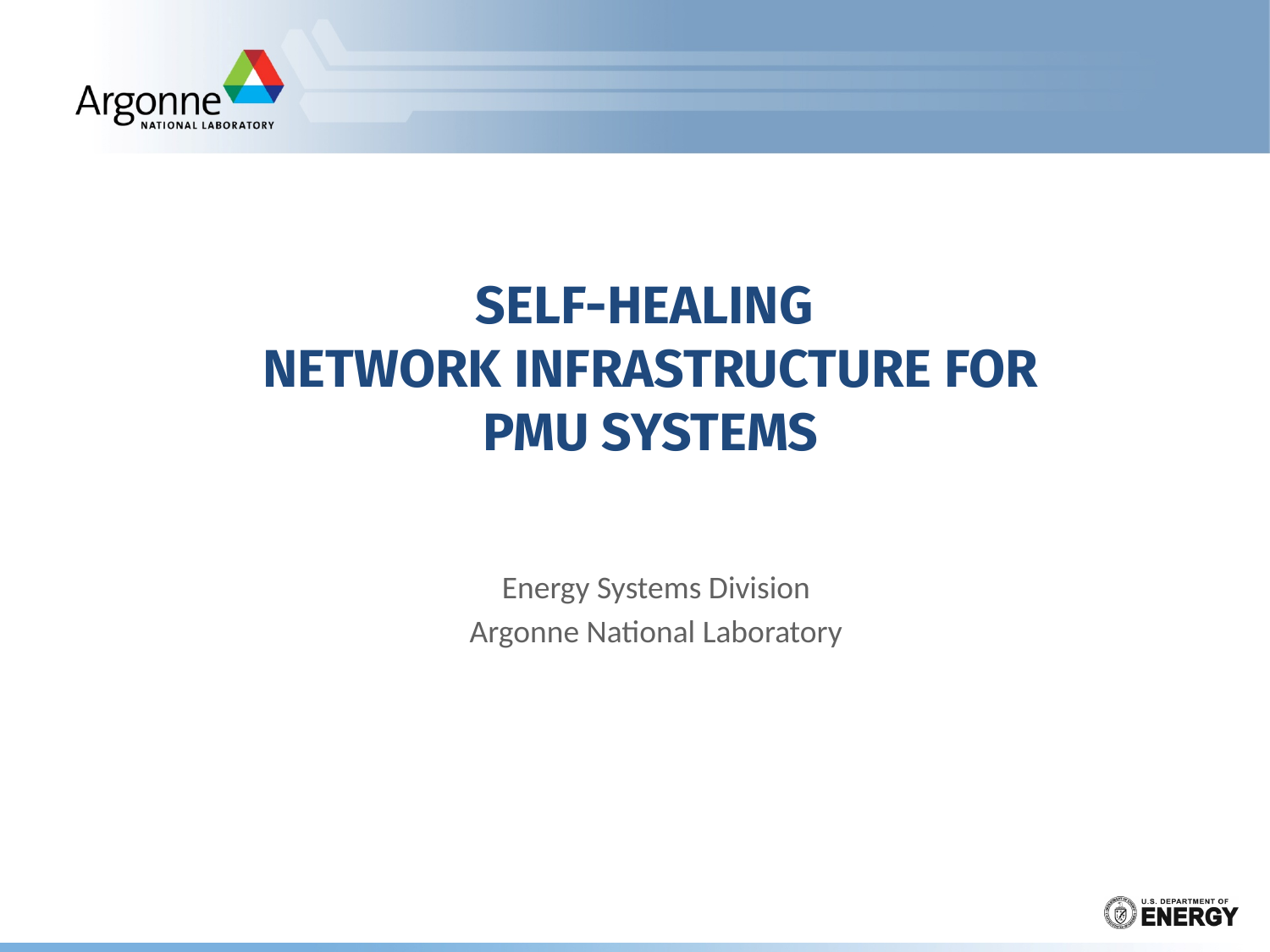

# SELF-HEALING NETWORK INFRASTRUCTURE FOR PMU SYSTEMS
Energy Systems Division
Argonne National Laboratory